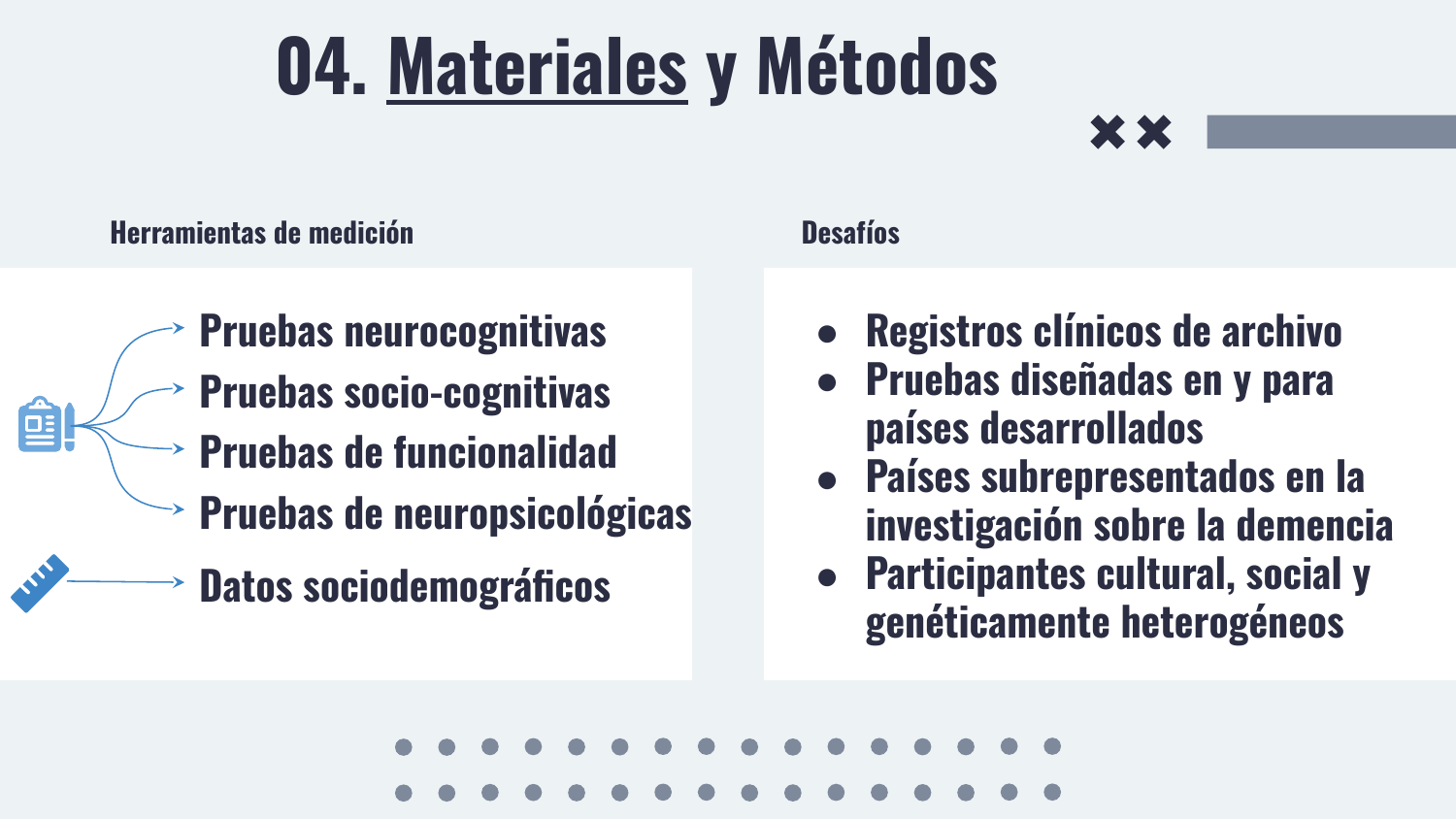

# 04. Materiales y Métodos
Desafíos
Herramientas de medición
Pruebas neurocognitivas
Registros clínicos de archivo
Pruebas diseñadas en y para países desarrollados
Países subrepresentados en la investigación sobre la demencia
Participantes cultural, social y genéticamente heterogéneos
Pruebas socio-cognitivas

Pruebas de funcionalidad
Pruebas de neuropsicológicas
Datos sociodemográficos